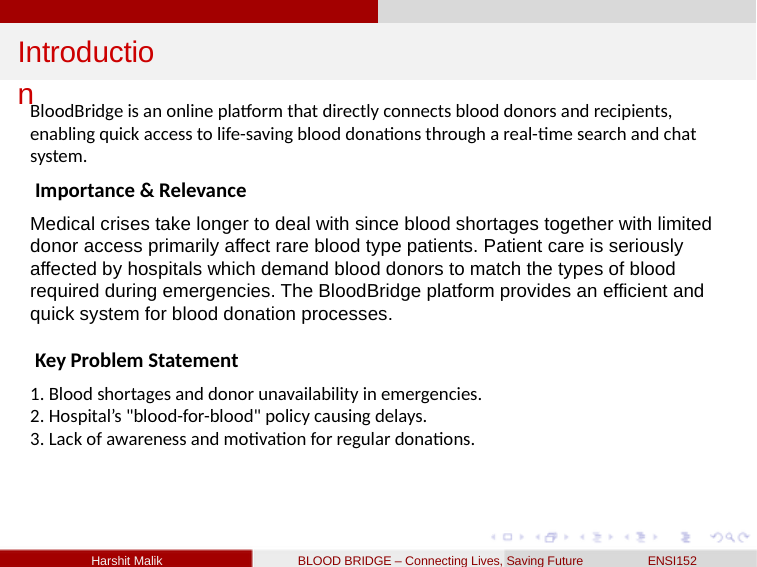

Introduction
BloodBridge is an online platform that directly connects blood donors and recipients, enabling quick access to life-saving blood donations through a real-time search and chat system.

 Importance & Relevance

Medical crises take longer to deal with since blood shortages together with limited donor access primarily affect rare blood type patients. Patient care is seriously affected by hospitals which demand blood donors to match the types of blood required during emergencies. The BloodBridge platform provides an efficient and quick system for blood donation processes.

 Key Problem Statement

 Blood shortages and donor unavailability in emergencies.
 Hospital’s "blood-for-blood" policy causing delays.
 Lack of awareness and motivation for regular donations.

                           Harshit Malik                                        BLOOD BRIDGE – Connecting Lives, Saving Future                   ENSI152                         3/8